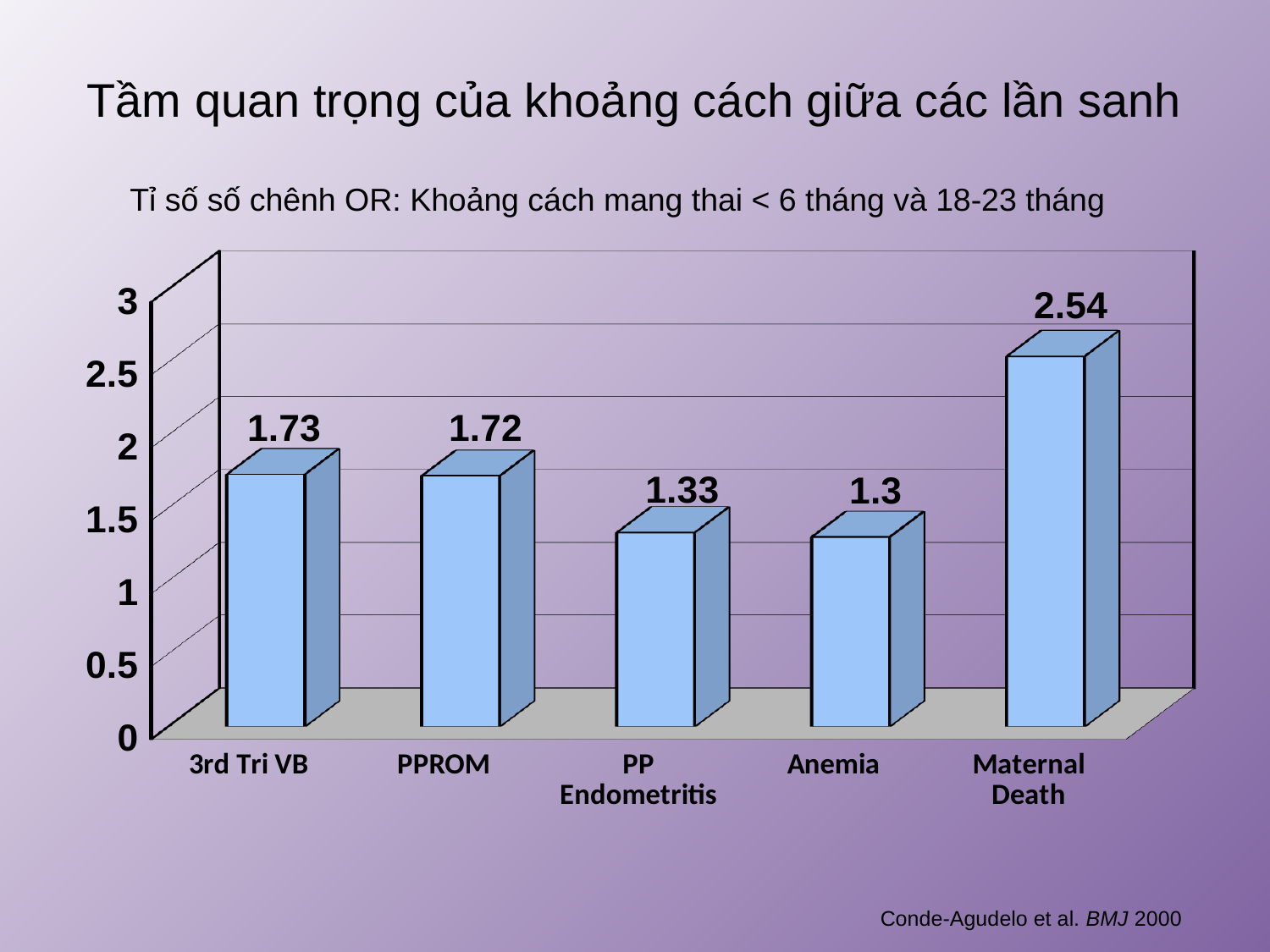

# Tầm quan trọng của khoảng cách giữa các lần sanh
Tỉ số số chênh OR: Khoảng cách mang thai < 6 tháng và 18-23 tháng

[unsupported chart]

Conde-Agudelo et al. BMJ 2000